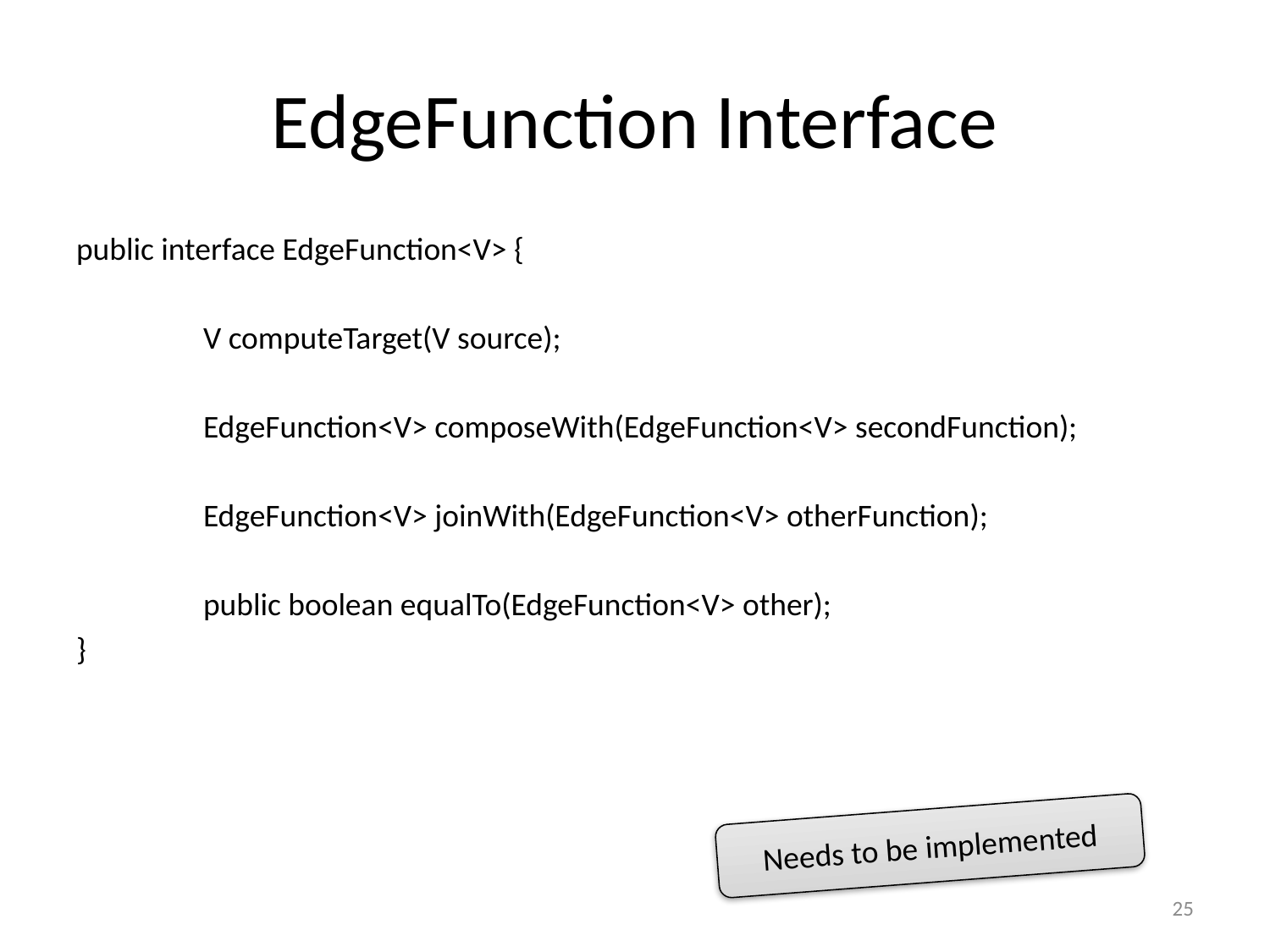

# EdgeFunction Interface
public interface EdgeFunction<V> {

	V computeTarget(V source);

	EdgeFunction<V> composeWith(EdgeFunction<V> secondFunction);

	EdgeFunction<V> joinWith(EdgeFunction<V> otherFunction);

	public boolean equalTo(EdgeFunction<V> other);
}
Needs to be implemented
25